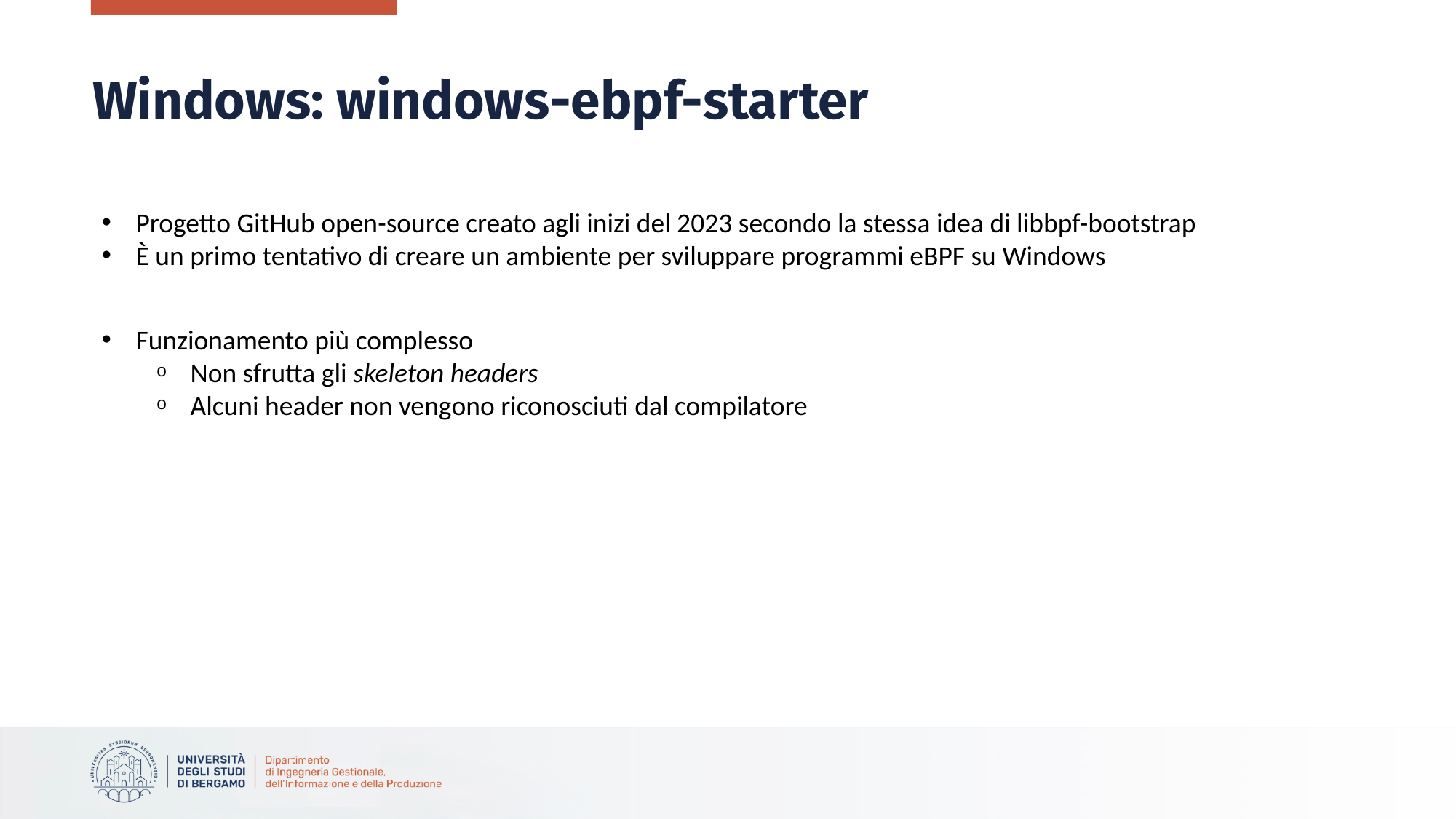

# Windows: windows-ebpf-starter
Progetto GitHub open-source creato agli inizi del 2023 secondo la stessa idea di libbpf-bootstrap
È un primo tentativo di creare un ambiente per sviluppare programmi eBPF su Windows

Funzionamento più complesso
Non sfrutta gli skeleton headers
Alcuni header non vengono riconosciuti dal compilatore